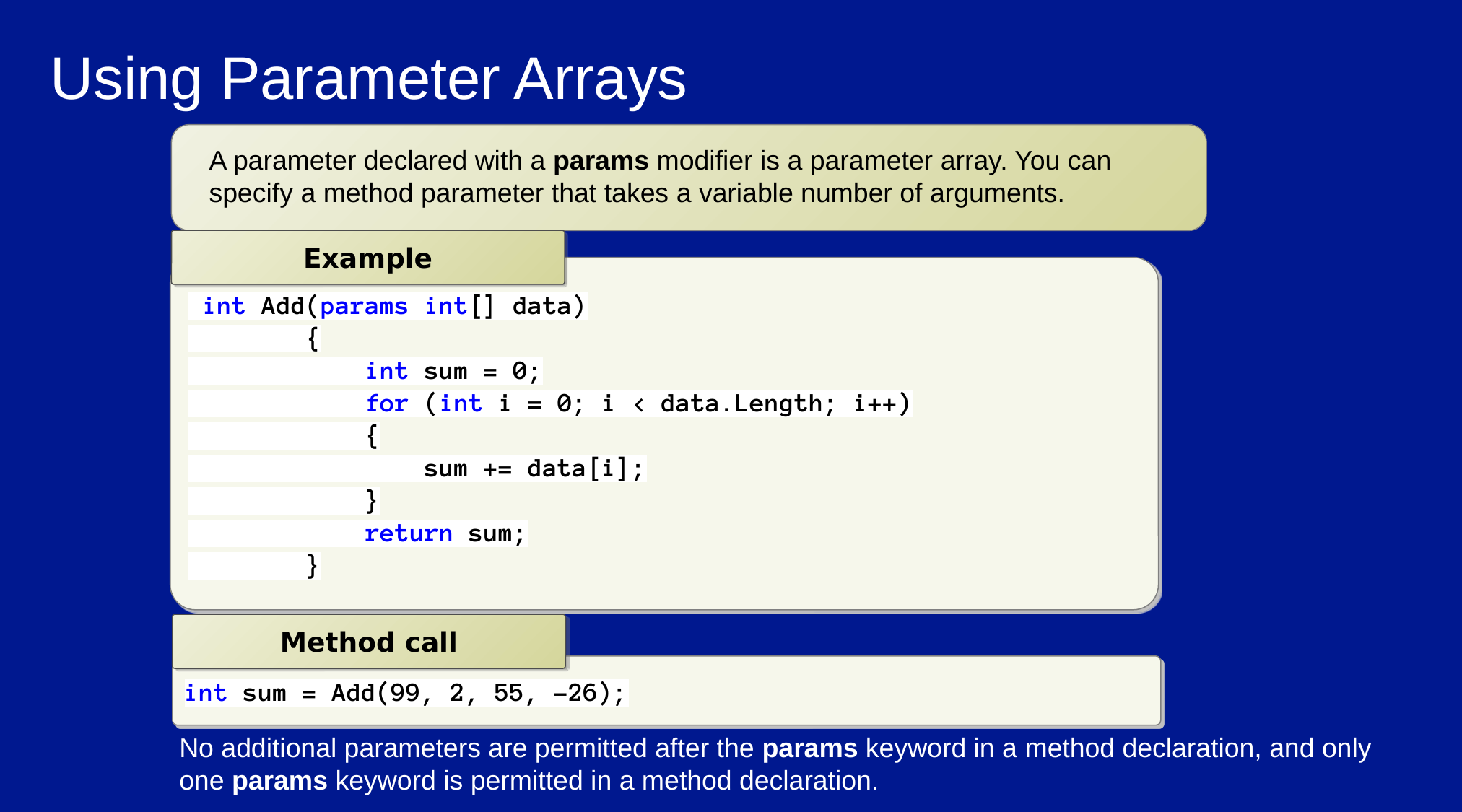

# Using Parameter Arrays
A parameter declared with a params modifier is a parameter array. You can specify a method parameter that takes a variable number of arguments.
Example
 int Add(params int[] data)
        {
            int sum = 0;
            for (int i = 0; i < data.Length; i++)
            {
                sum += data[i];
            }
            return sum;
        }
Method call
int sum = Add(99, 2, 55, -26);
No additional parameters are permitted after the params keyword in a method declaration, and only one params keyword is permitted in a method declaration.